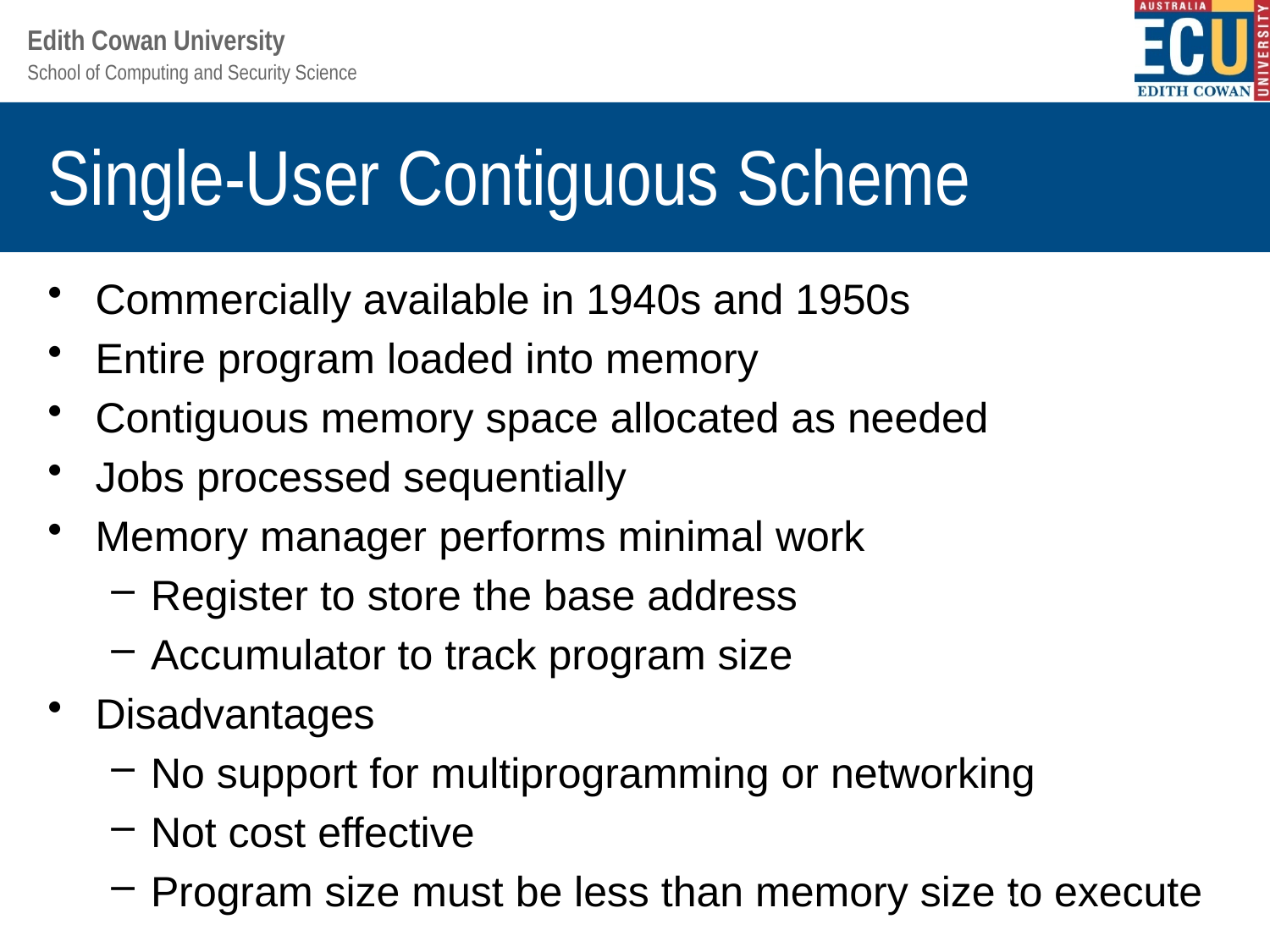

# Single-User Contiguous Scheme
Commercially available in 1940s and 1950s
Entire program loaded into memory
Contiguous memory space allocated as needed
Jobs processed sequentially
Memory manager performs minimal work
Register to store the base address
Accumulator to track program size
Disadvantages
No support for multiprogramming or networking
Not cost effective
Program size must be less than memory size to execute

6